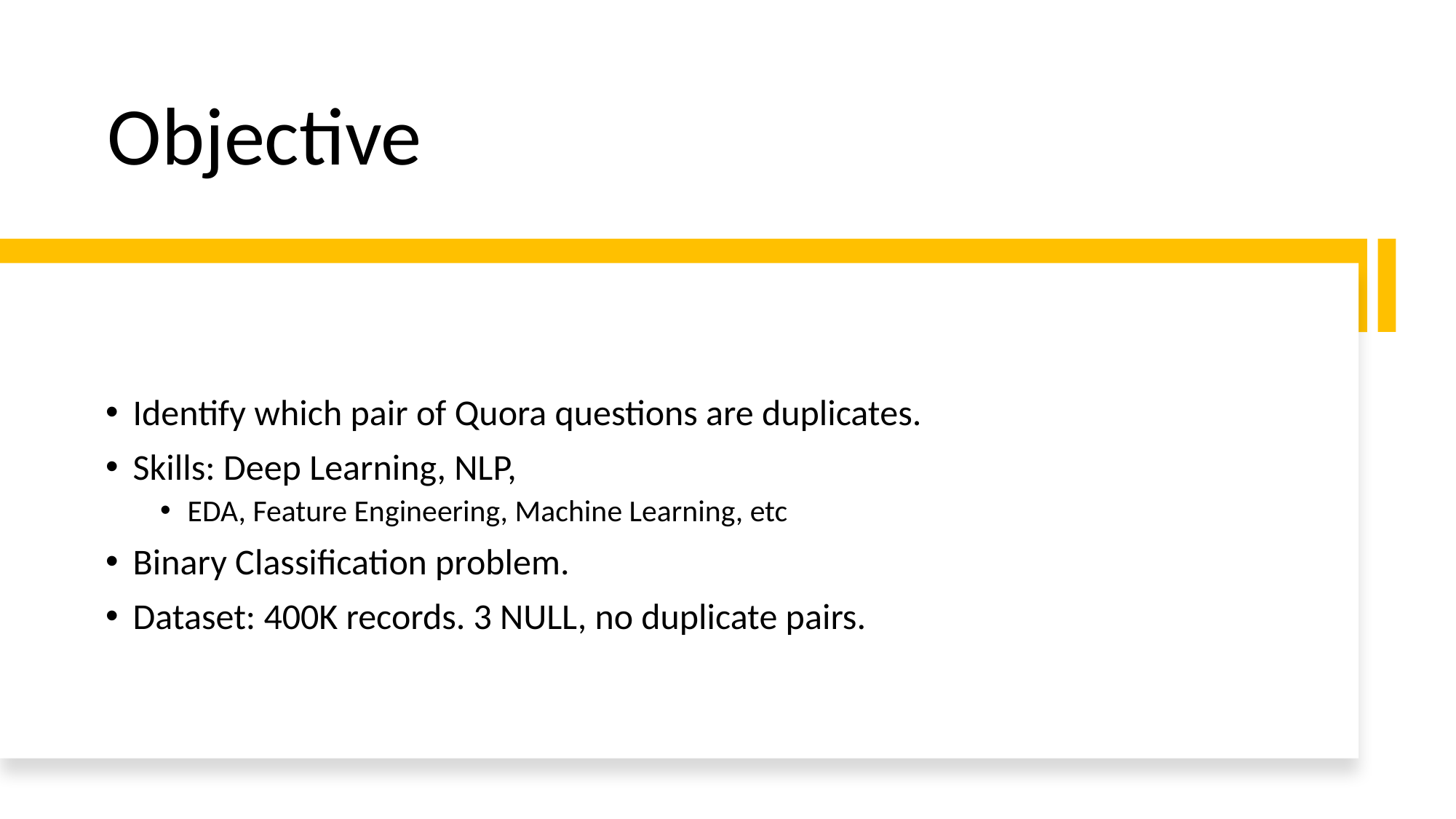

# Objective

Identify which pair of Quora questions are duplicates.
Skills: Deep Learning, NLP,
EDA, Feature Engineering, Machine Learning, etc
Binary Classification problem.
Dataset: 400K records. 3 NULL, no duplicate pairs.